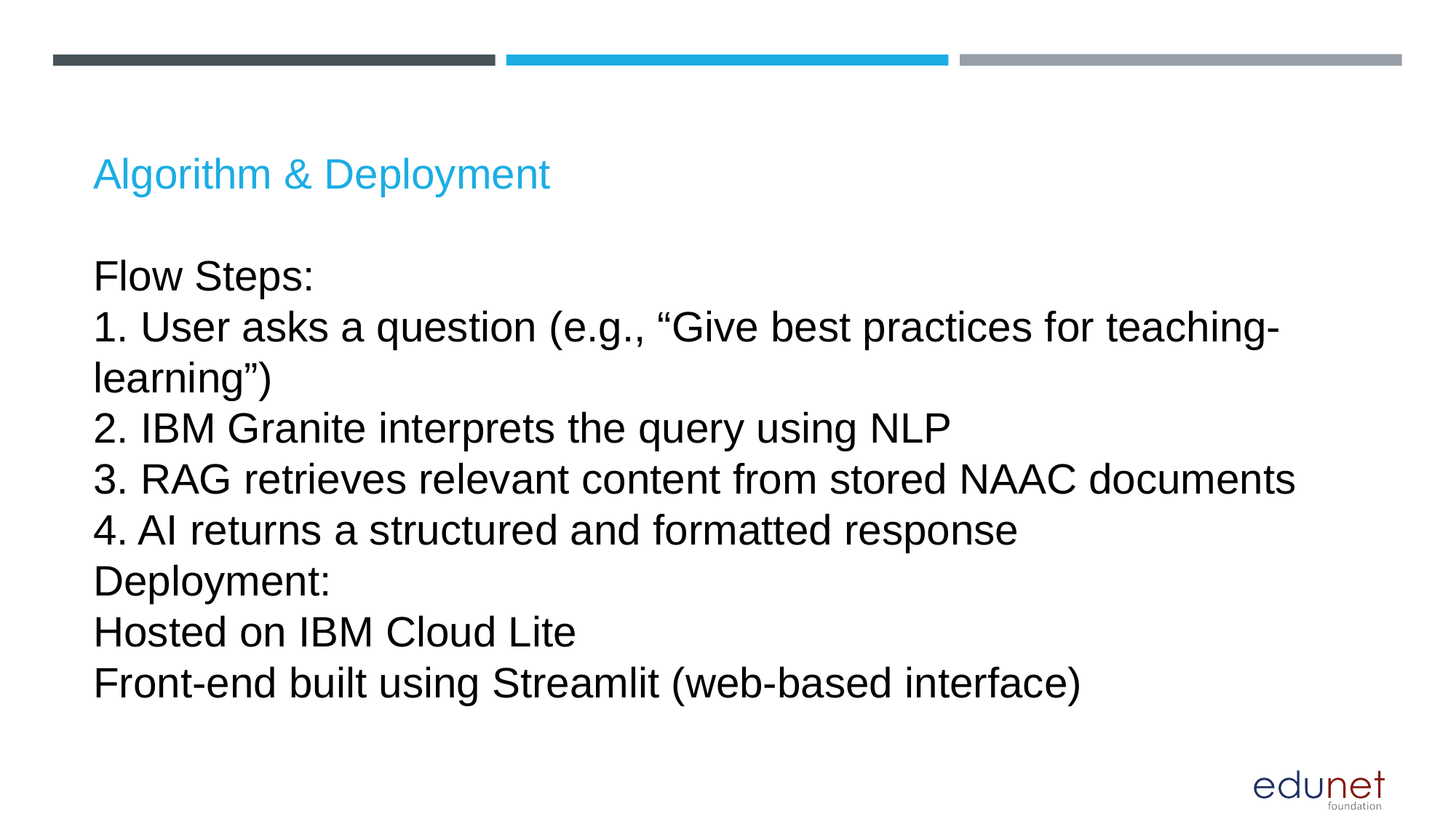

# Algorithm & Deployment

Flow Steps:
1. User asks a question (e.g., “Give best practices for teaching-learning”)
2. IBM Granite interprets the query using NLP
3. RAG retrieves relevant content from stored NAAC documents
4. AI returns a structured and formatted response
Deployment:
Hosted on IBM Cloud Lite
Front-end built using Streamlit (web-based interface)